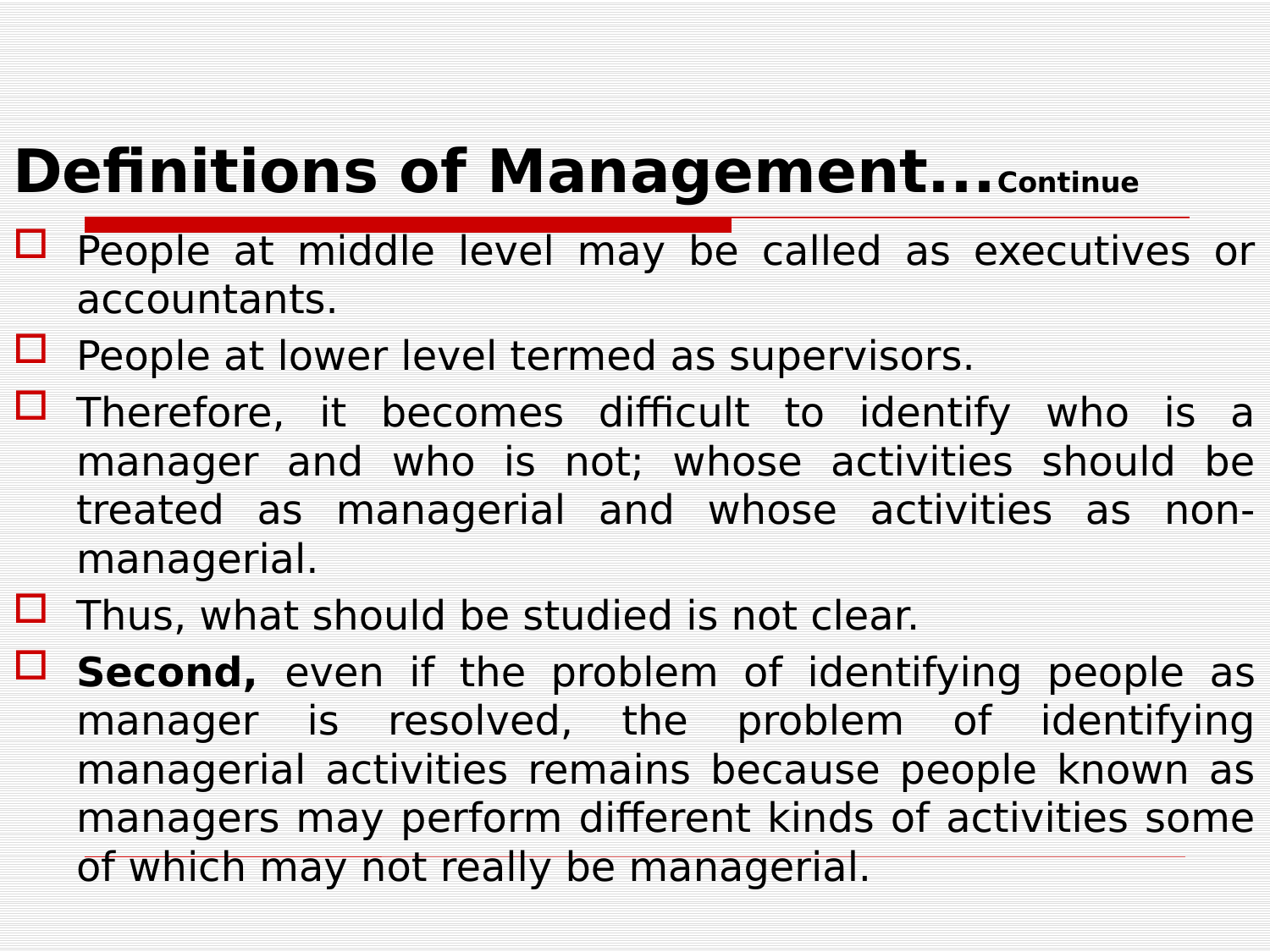

# Definitions of Management...Continue
People at middle level may be called as executives or accountants.
People at lower level termed as supervisors.
Therefore, it becomes difficult to identify who is a manager and who is not; whose activities should be treated as managerial and whose activities as non-managerial.
Thus, what should be studied is not clear.
Second, even if the problem of identifying people as manager is resolved, the problem of identifying managerial activities remains because people known as managers may perform different kinds of activities some of which may not really be managerial.